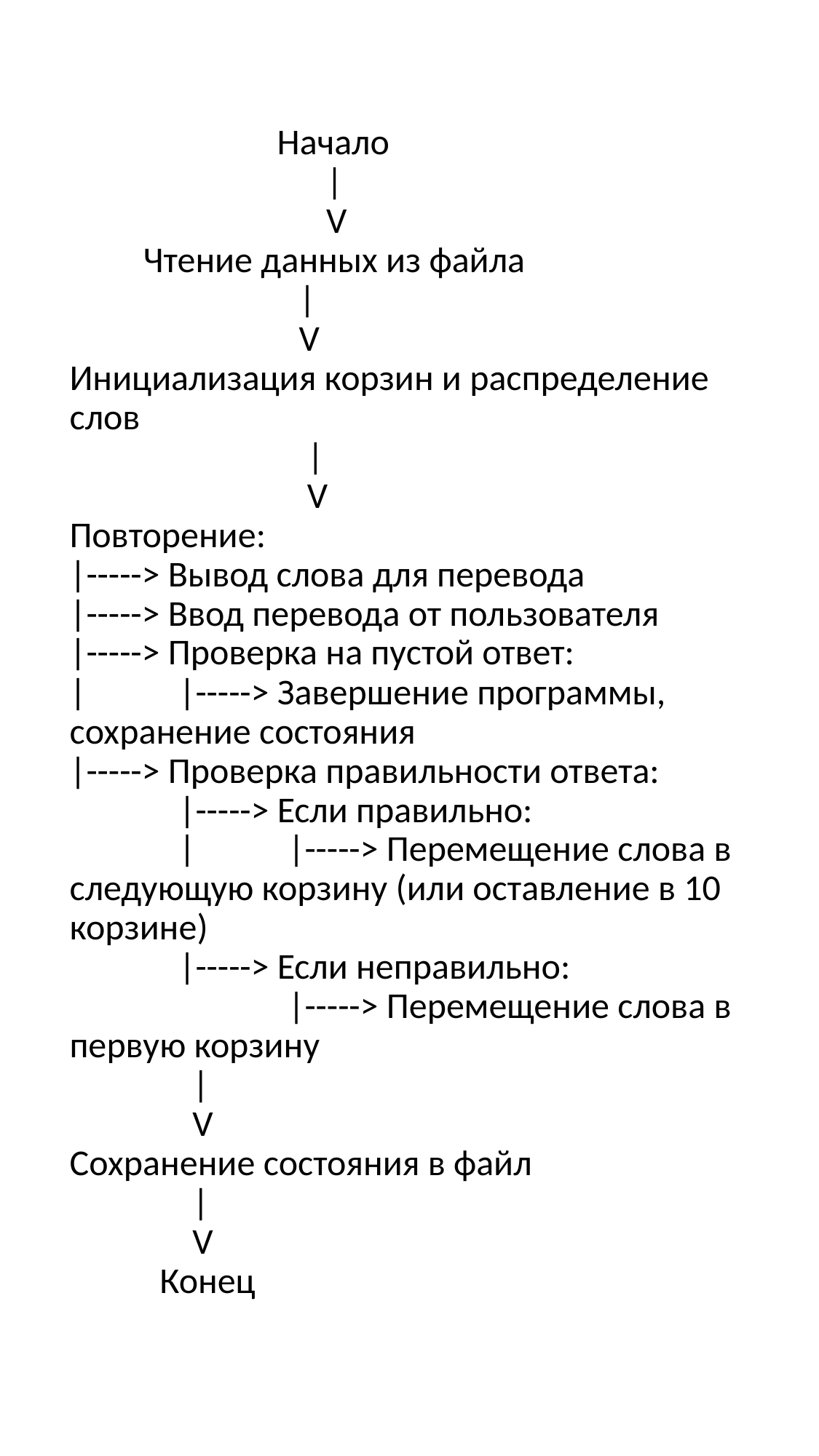

# Начало | V Чтение данных из файла | V Инициализация корзин и распределение слов | V Повторение: |-----> Вывод слова для перевода |-----> Ввод перевода от пользователя |-----> Проверка на пустой ответ: | 	|-----> Завершение программы, сохранение состояния |-----> Проверка правильности ответа: |-----> Если правильно: | 	|-----> Перемещение слова в следующую корзину (или оставление в 10 корзине) |-----> Если неправильно: |-----> Перемещение слова в первую корзину | V Сохранение состояния в файл | V Конец